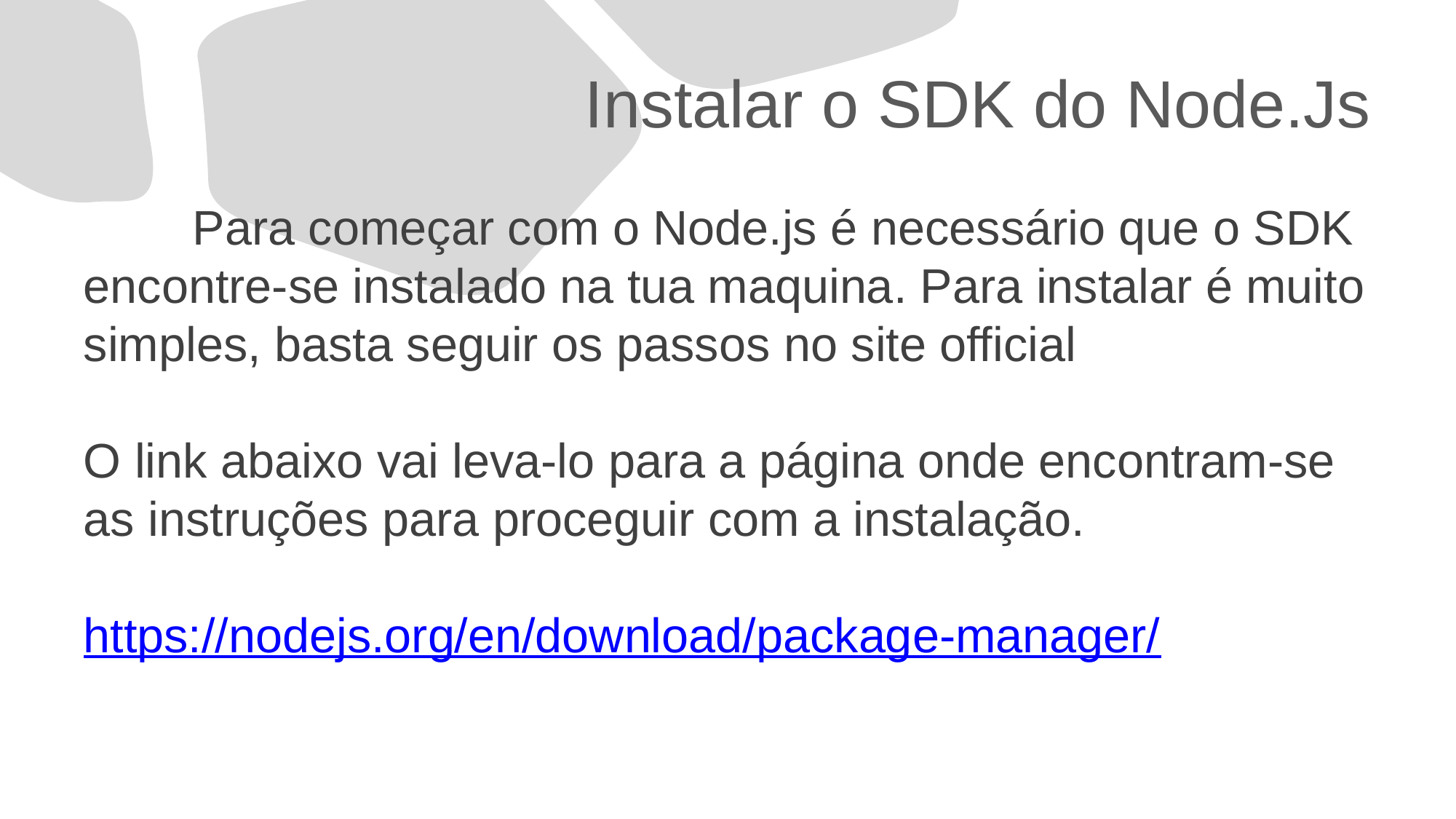

# Instalar o SDK do Node.Js
	Para começar com o Node.js é necessário que o SDK encontre-se instalado na tua maquina. Para instalar é muito simples, basta seguir os passos no site official

O link abaixo vai leva-lo para a página onde encontram-se as instruções para proceguir com a instalação.

https://nodejs.org/en/download/package-manager/